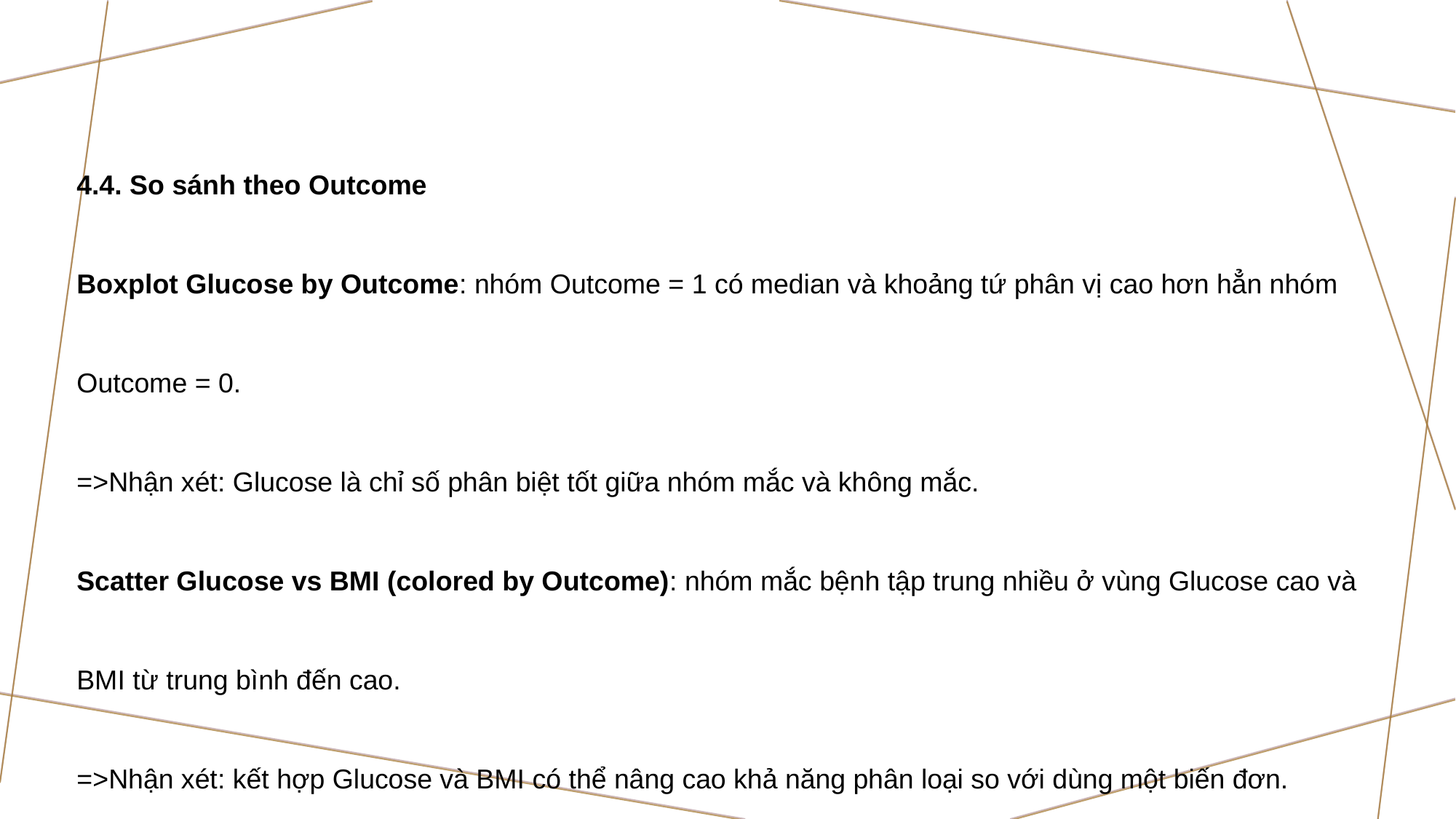

4.4. So sánh theo Outcome
Boxplot Glucose by Outcome: nhóm Outcome = 1 có median và khoảng tứ phân vị cao hơn hẳn nhóm Outcome = 0.
=>Nhận xét: Glucose là chỉ số phân biệt tốt giữa nhóm mắc và không mắc.
Scatter Glucose vs BMI (colored by Outcome): nhóm mắc bệnh tập trung nhiều ở vùng Glucose cao và BMI từ trung bình đến cao.
=>Nhận xét: kết hợp Glucose và BMI có thể nâng cao khả năng phân loại so với dùng một biến đơn.